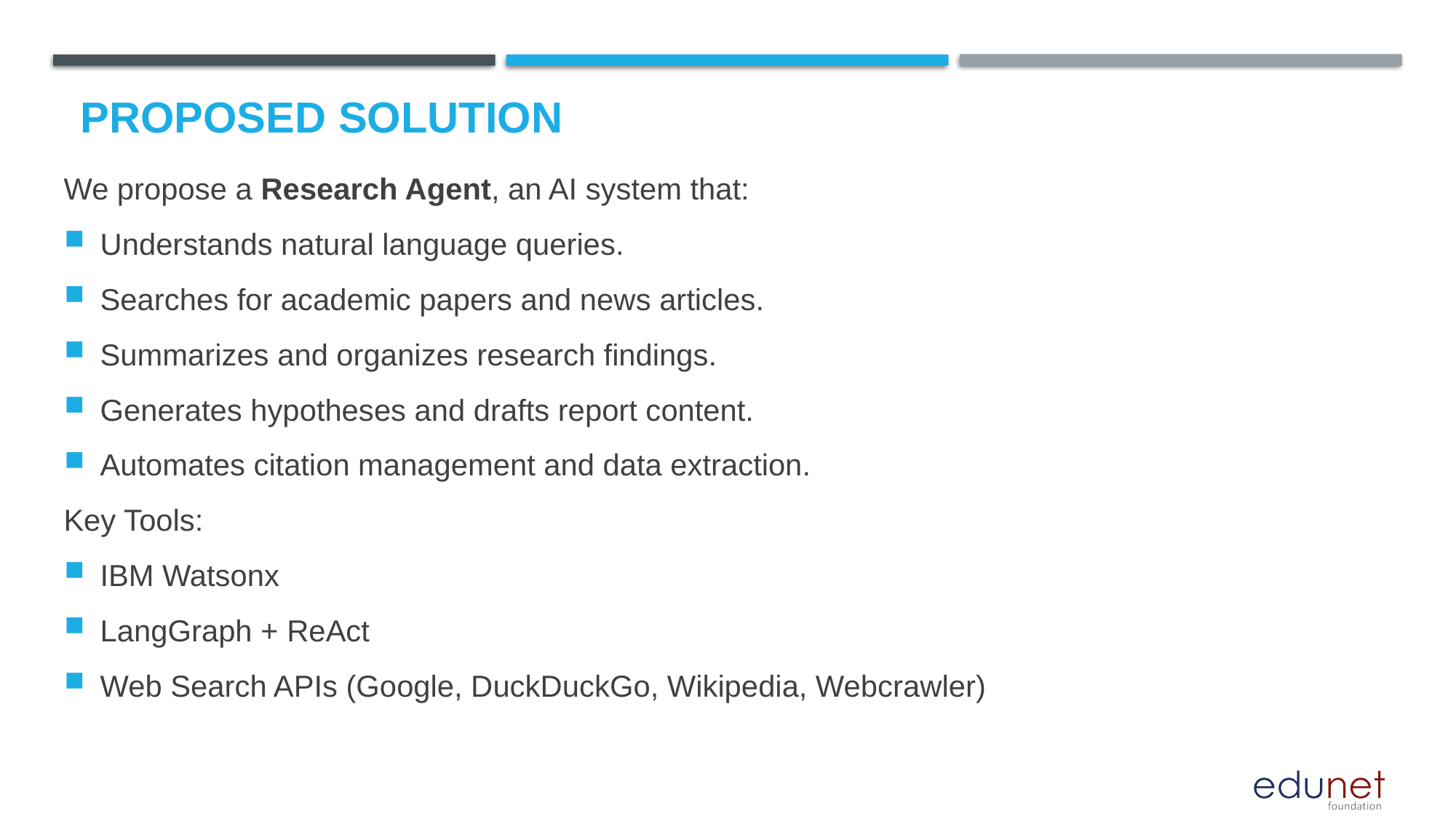

# Proposed Solution
We propose a Research Agent, an AI system that:
Understands natural language queries.
Searches for academic papers and news articles.
Summarizes and organizes research findings.
Generates hypotheses and drafts report content.
Automates citation management and data extraction.
Key Tools:
IBM Watsonx
LangGraph + ReAct
Web Search APIs (Google, DuckDuckGo, Wikipedia, Webcrawler)